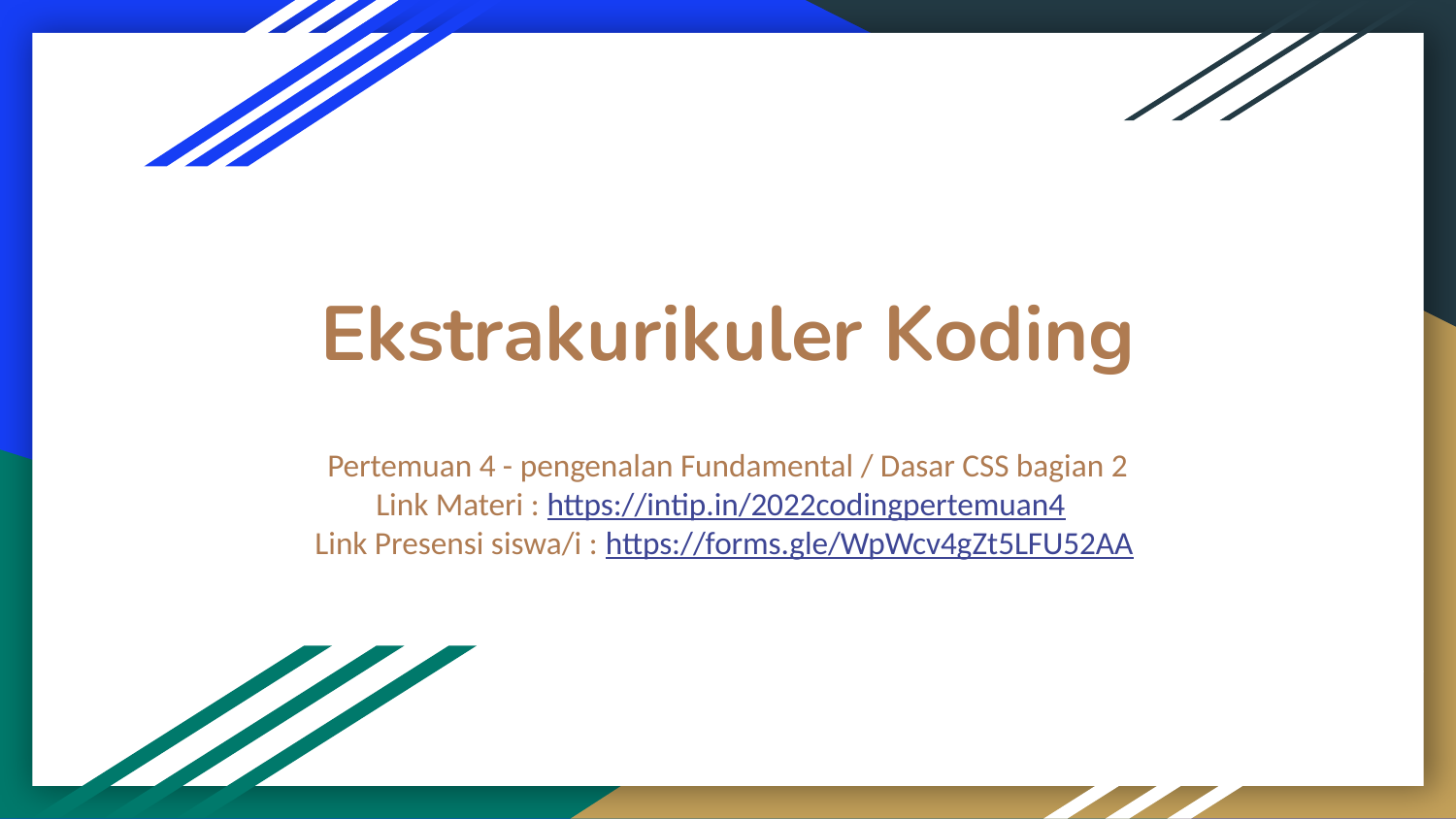

# Ekstrakurikuler Koding
Pertemuan 4 - pengenalan Fundamental / Dasar CSS bagian 2
Link Materi : https://intip.in/2022codingpertemuan4
Link Presensi siswa/i : https://forms.gle/WpWcv4gZt5LFU52AA